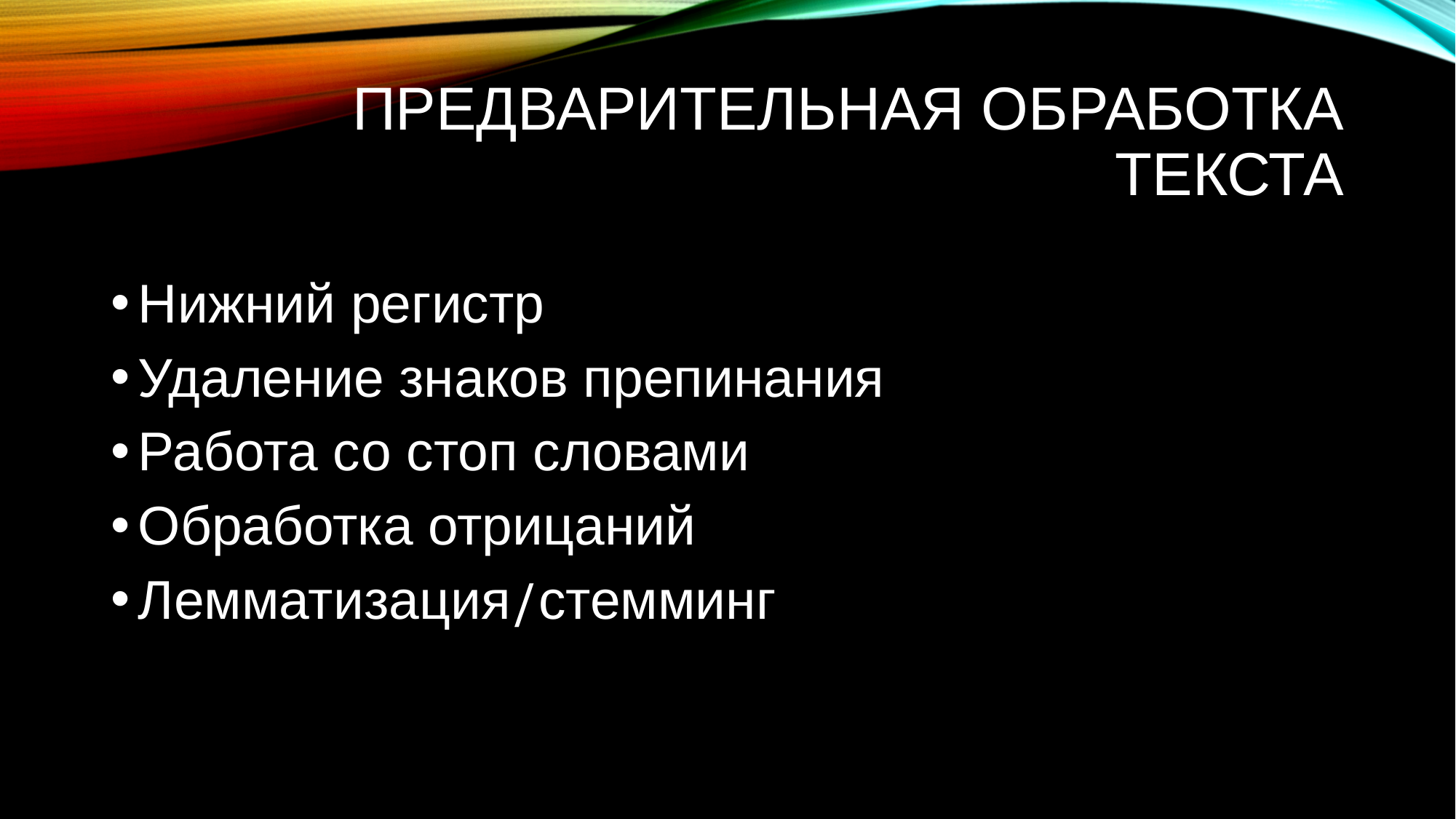

# Предварительная обработка текста
Нижний регистр
Удаление знаков препинания
Работа со стоп словами
Обработка отрицаний
Лемматизация/стемминг